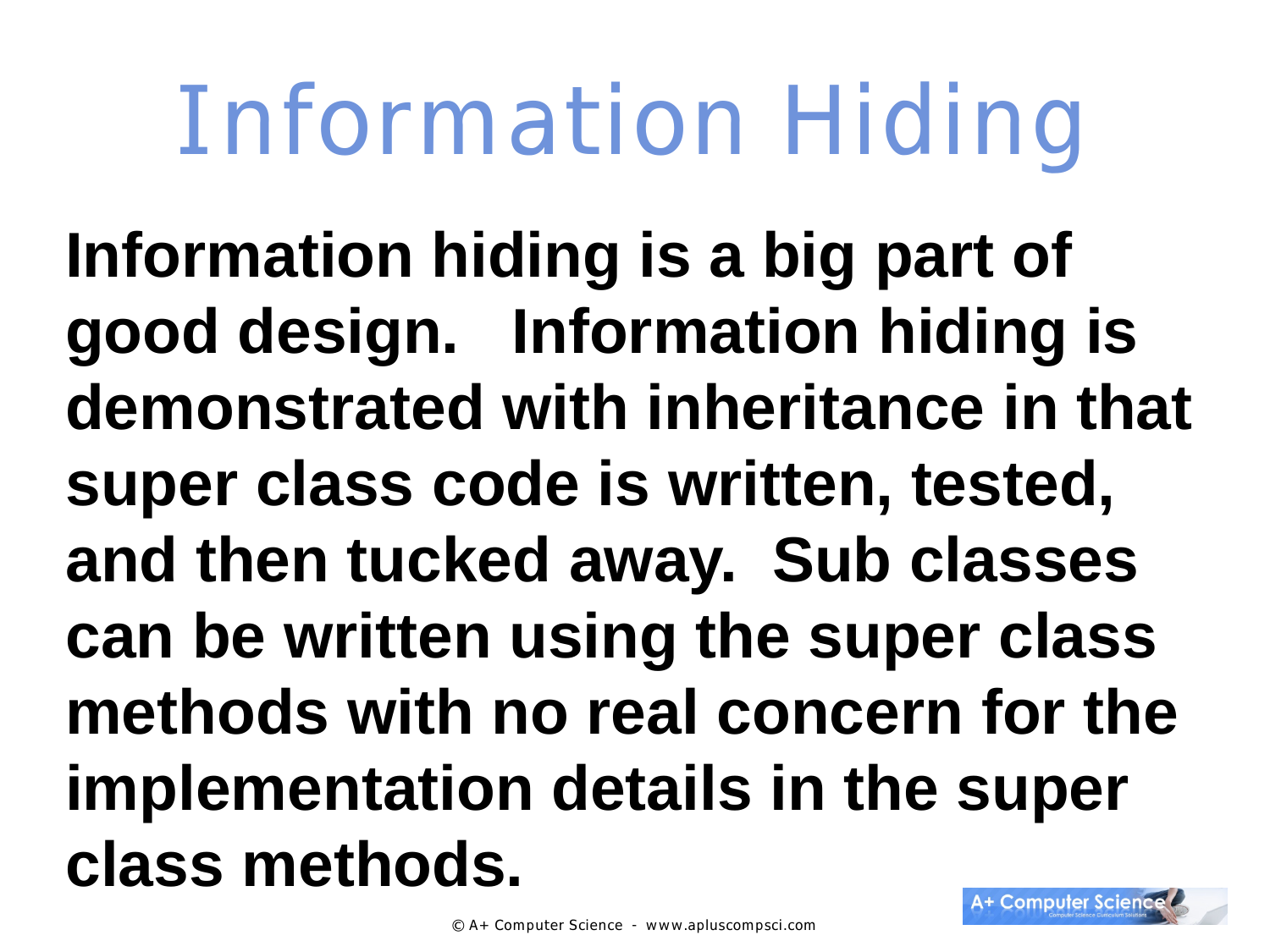

Information Hiding
Information hiding is a big part of good design.   Information hiding is demonstrated with inheritance in that super class code is written, tested, and then tucked away.  Sub classes can be written using the super class methods with no real concern for the implementation details in the super class methods.

© A+ Computer Science  -  www.apluscompsci.com